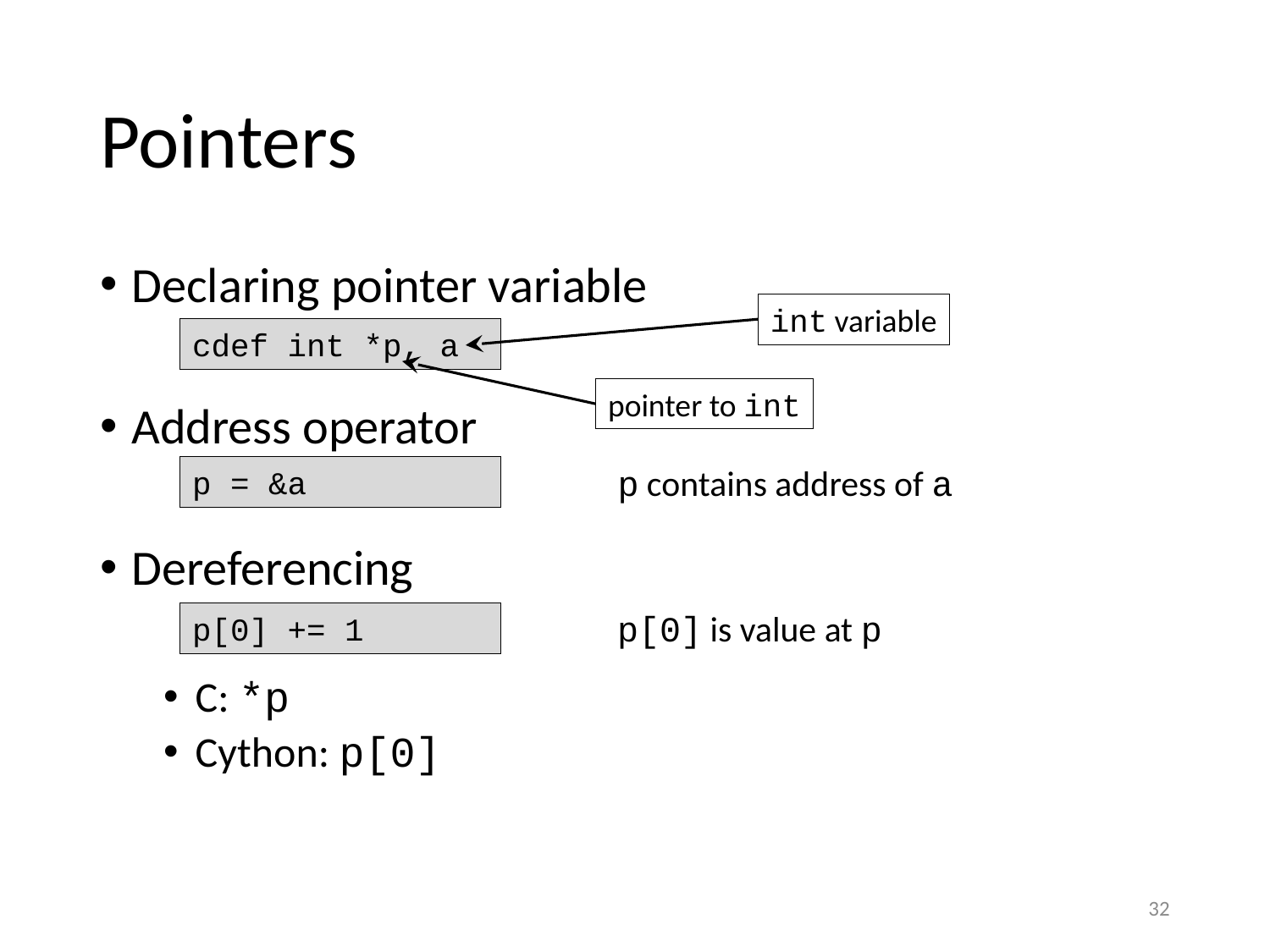

# Pointers
Declaring pointer variable

Address operator

Dereferencing

C: *p
Cython: p[0]
int variable
cdef int *p, a
pointer to int
p contains address of a
p = &a
p[0] is value at p
p[0] += 1
32